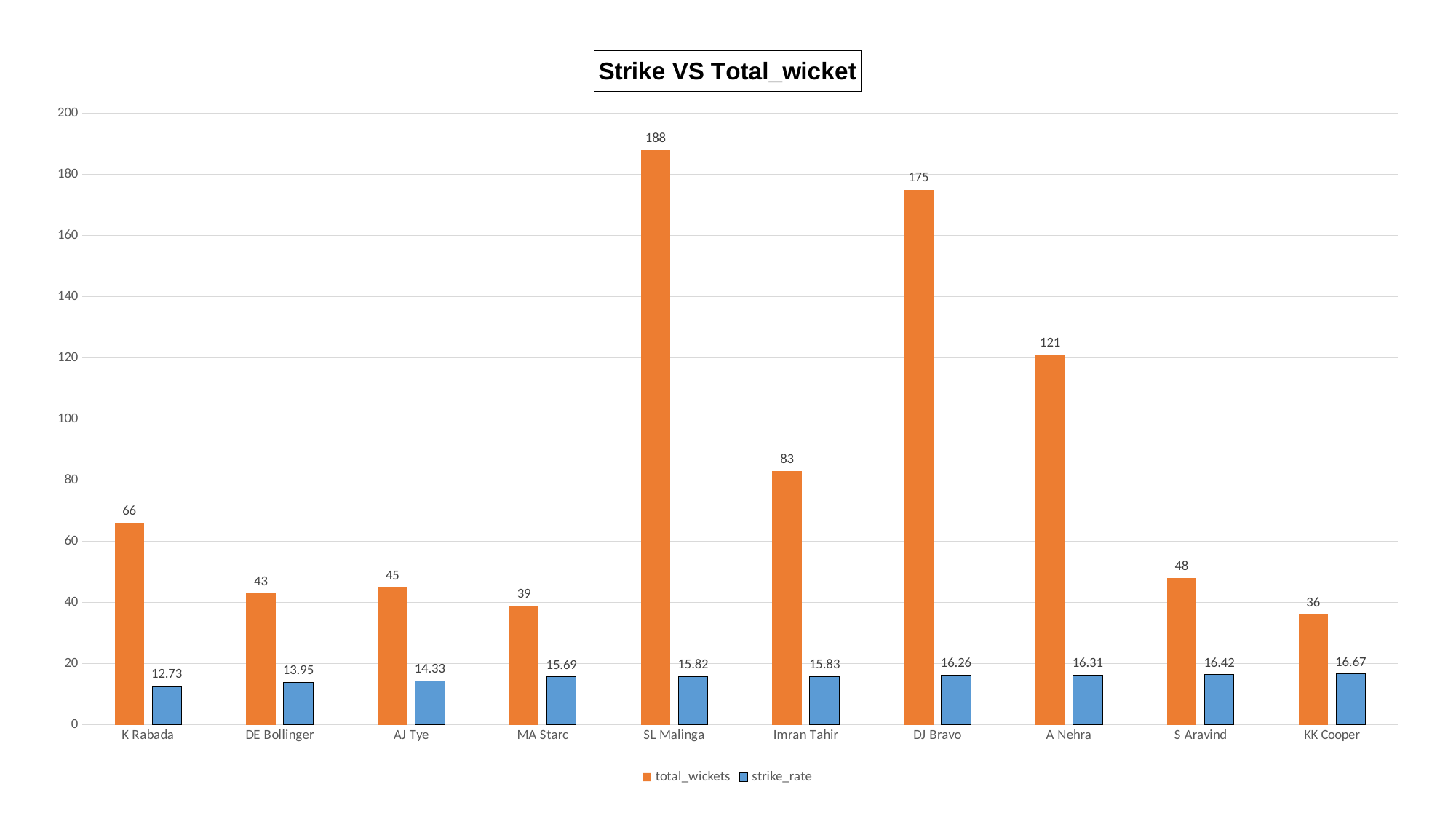

### Chart: Strike VS Total_wicket

| Category | total_wickets | strike_rate |
|---|---|---|
| K Rabada | 66.0 | 12.73 |
| DE Bollinger | 43.0 | 13.95 |
| AJ Tye | 45.0 | 14.33 |
| MA Starc | 39.0 | 15.69 |
| SL Malinga | 188.0 | 15.82 |
| Imran Tahir | 83.0 | 15.83 |
| DJ Bravo | 175.0 | 16.26 |
| A Nehra | 121.0 | 16.31 |
| S Aravind | 48.0 | 16.42 |
| KK Cooper | 36.0 | 16.67 |